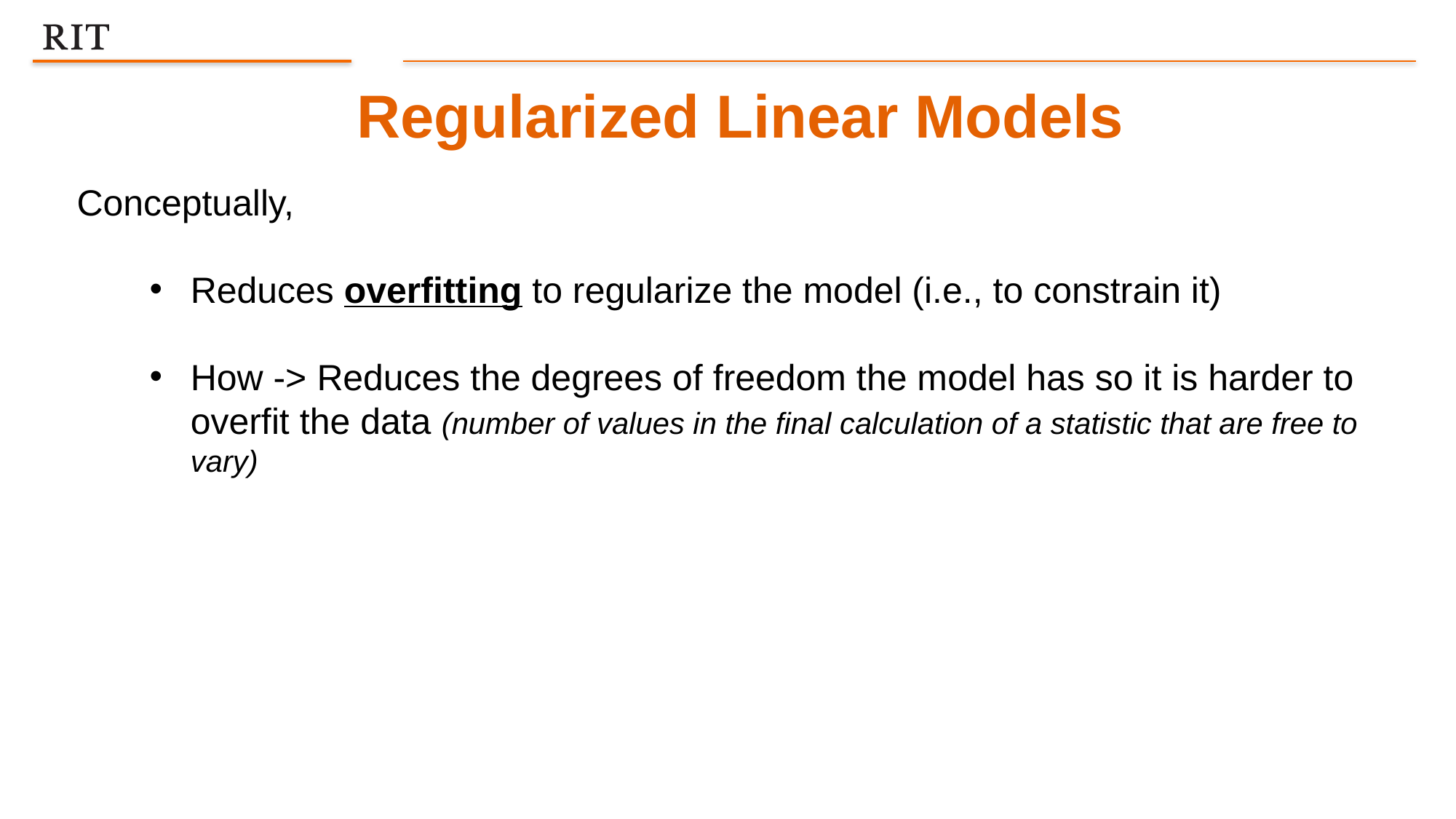

Regularized Linear Models
Conceptually,

Reduces overfitting to regularize the model (i.e., to constrain it)

How -> Reduces the degrees of freedom the model has so it is harder to overfit the data (number of values in the final calculation of a statistic that are free to vary)